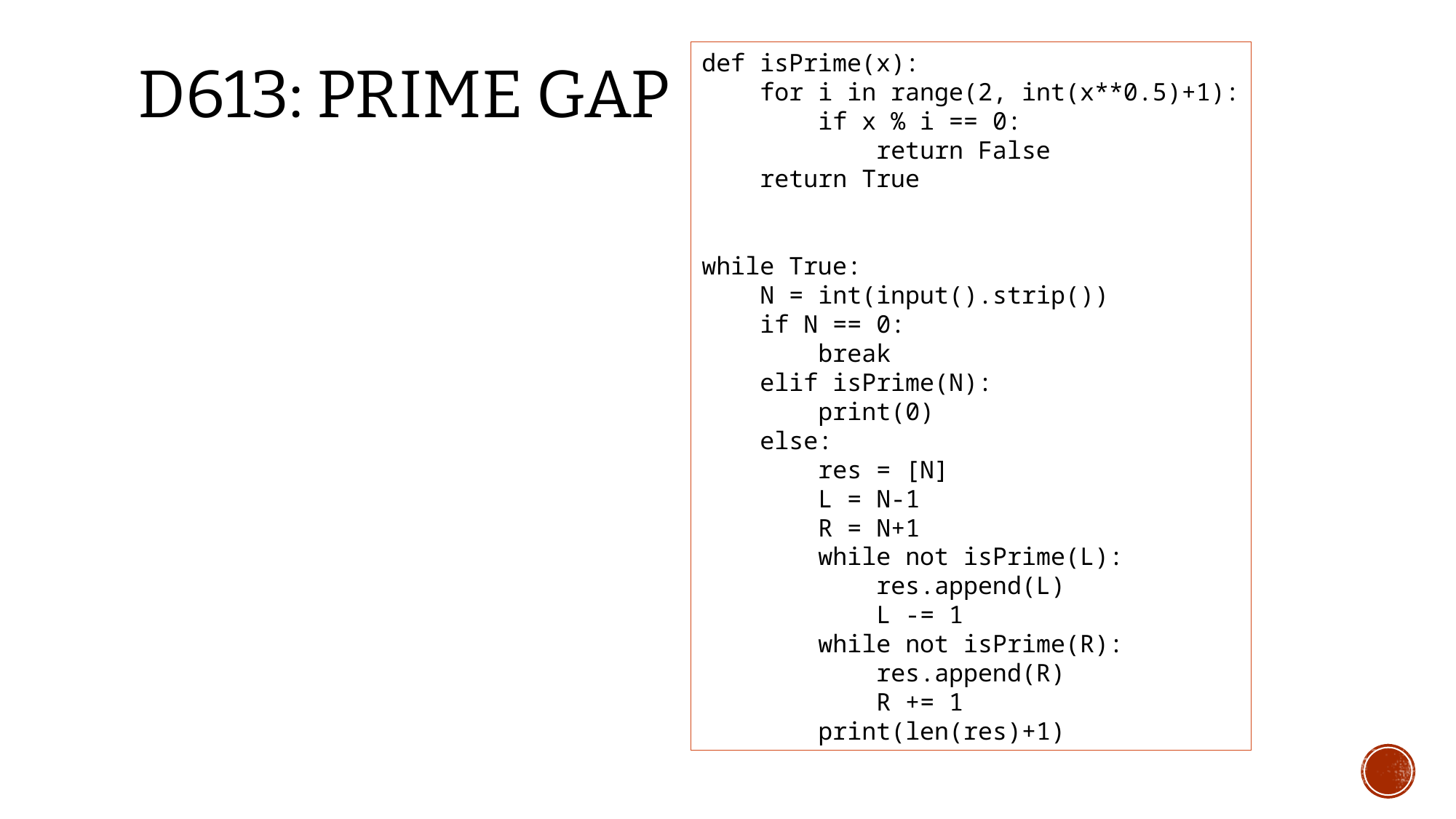

# d613: Prime Gap
def isPrime(x):
    for i in range(2, int(x**0.5)+1):
        if x % i == 0:
            return False
    return True

while True:
    N = int(input().strip())
    if N == 0:
        break
    elif isPrime(N):
        print(0)
    else:
        res = [N]
        L = N-1
        R = N+1
        while not isPrime(L):
            res.append(L)
            L -= 1
        while not isPrime(R):
            res.append(R)
            R += 1
        print(len(res)+1)